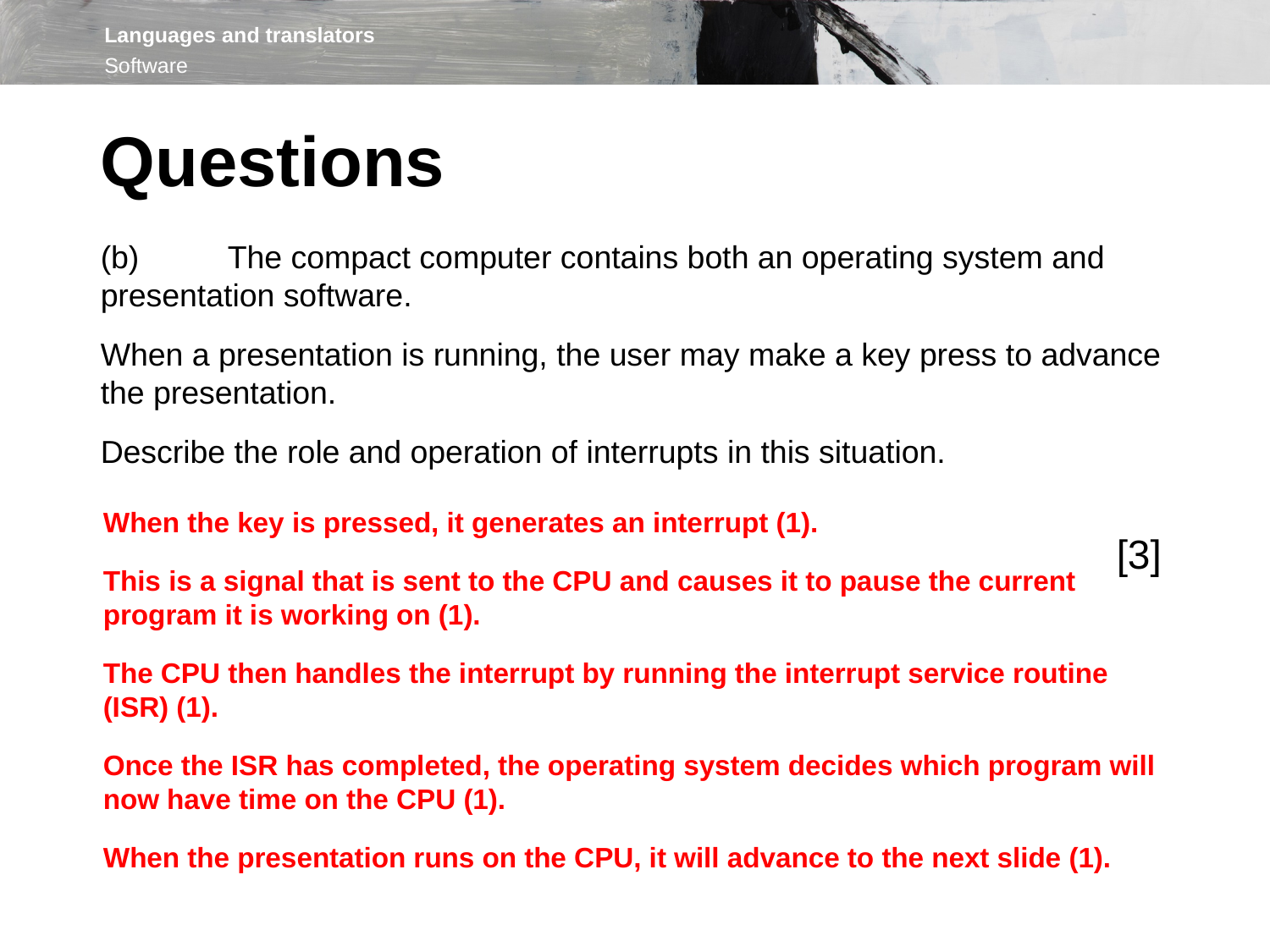

Questions
(b)	The compact computer contains both an operating system and presentation software.
When a presentation is running, the user may make a key press to advance the presentation.
Describe the role and operation of interrupts in this situation.
																[3]

When the key is pressed, it generates an interrupt (1).
This is a signal that is sent to the CPU and causes it to pause the current program it is working on (1).
The CPU then handles the interrupt by running the interrupt service routine (ISR) (1).
Once the ISR has completed, the operating system decides which program will now have time on the CPU (1).
When the presentation runs on the CPU, it will advance to the next slide (1).